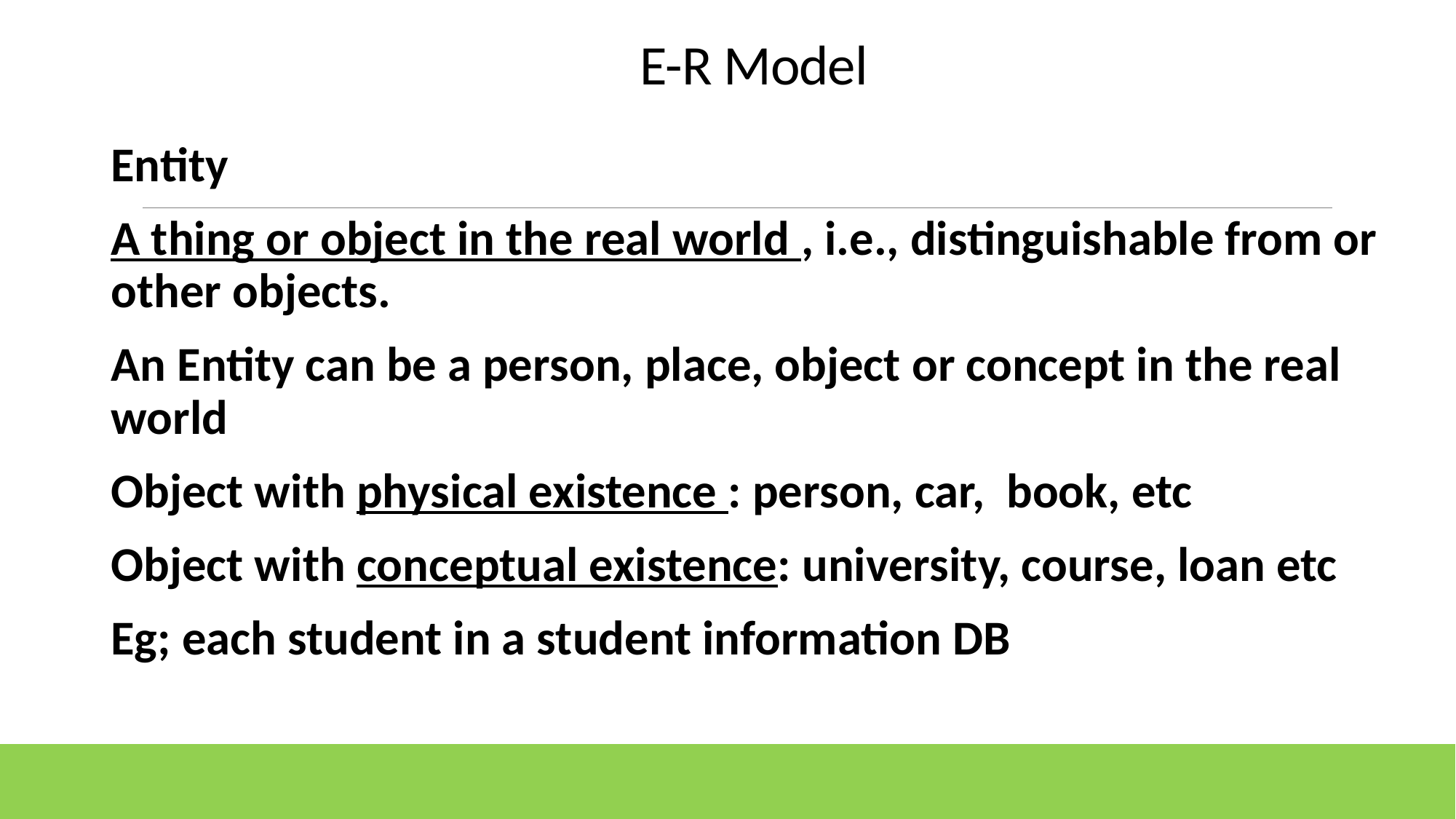

# E-R Model
Entity
A thing or object in the real world , i.e., distinguishable from or other objects.
An Entity can be a person, place, object or concept in the real world
Object with physical existence : person, car,  book, etc
Object with conceptual existence: university, course, loan etc
Eg; each student in a student information DB